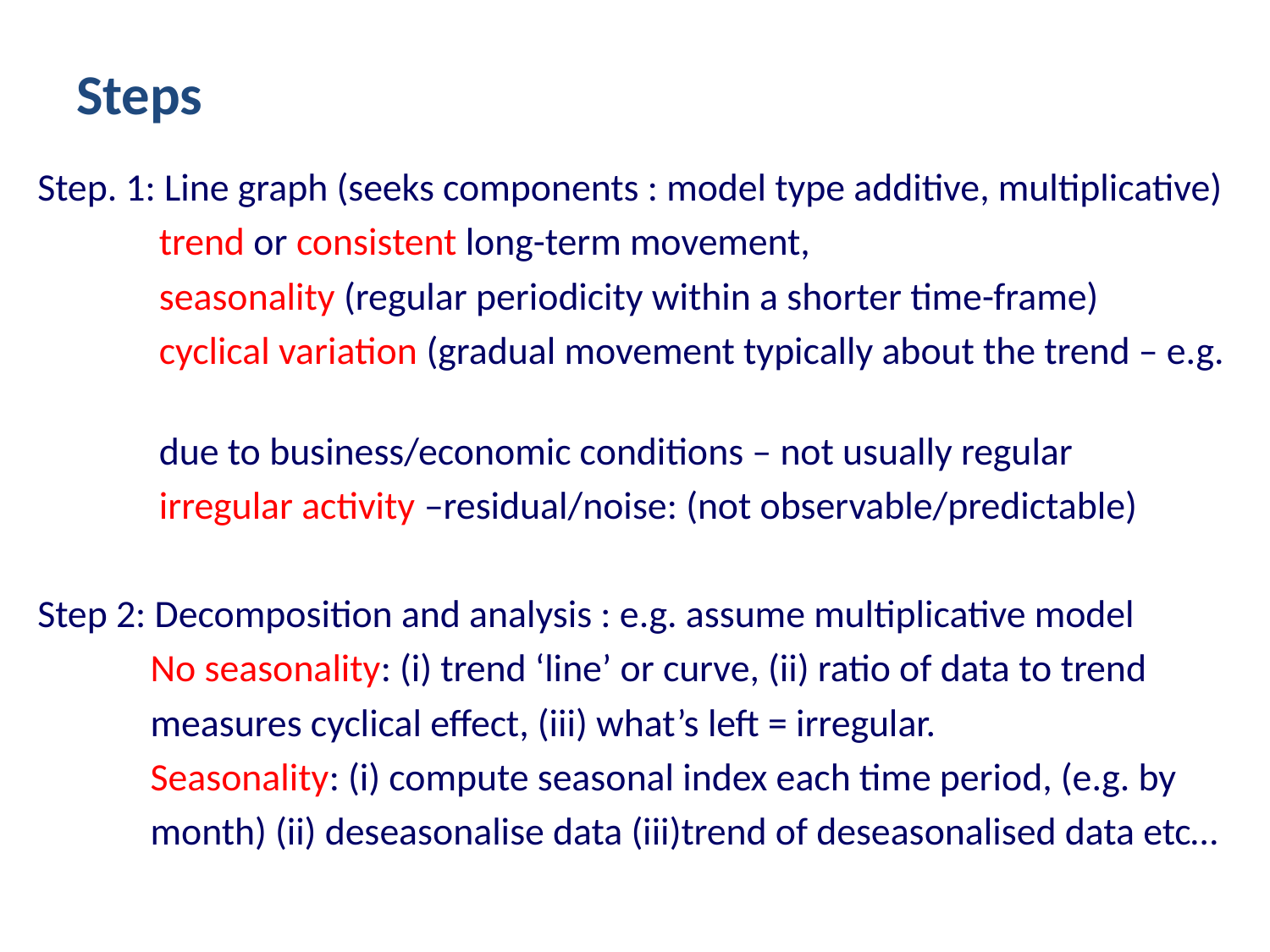

# Steps
Step. 1: Line graph (seeks components : model type additive, multiplicative)
              trend or consistent long-term movement,
              seasonality (regular periodicity within a shorter time-frame)
              cyclical variation (gradual movement typically about the trend – e.g.
              due to business/economic conditions – not usually regular
              irregular activity –residual/noise: (not observable/predictable)

Step 2: Decomposition and analysis : e.g. assume multiplicative model
             No seasonality: (i) trend ‘line’ or curve, (ii) ratio of data to trend
             measures cyclical effect, (iii) what’s left = irregular.
             Seasonality: (i) compute seasonal index each time period, (e.g. by
             month) (ii) deseasonalise data (iii)trend of deseasonalised data etc…